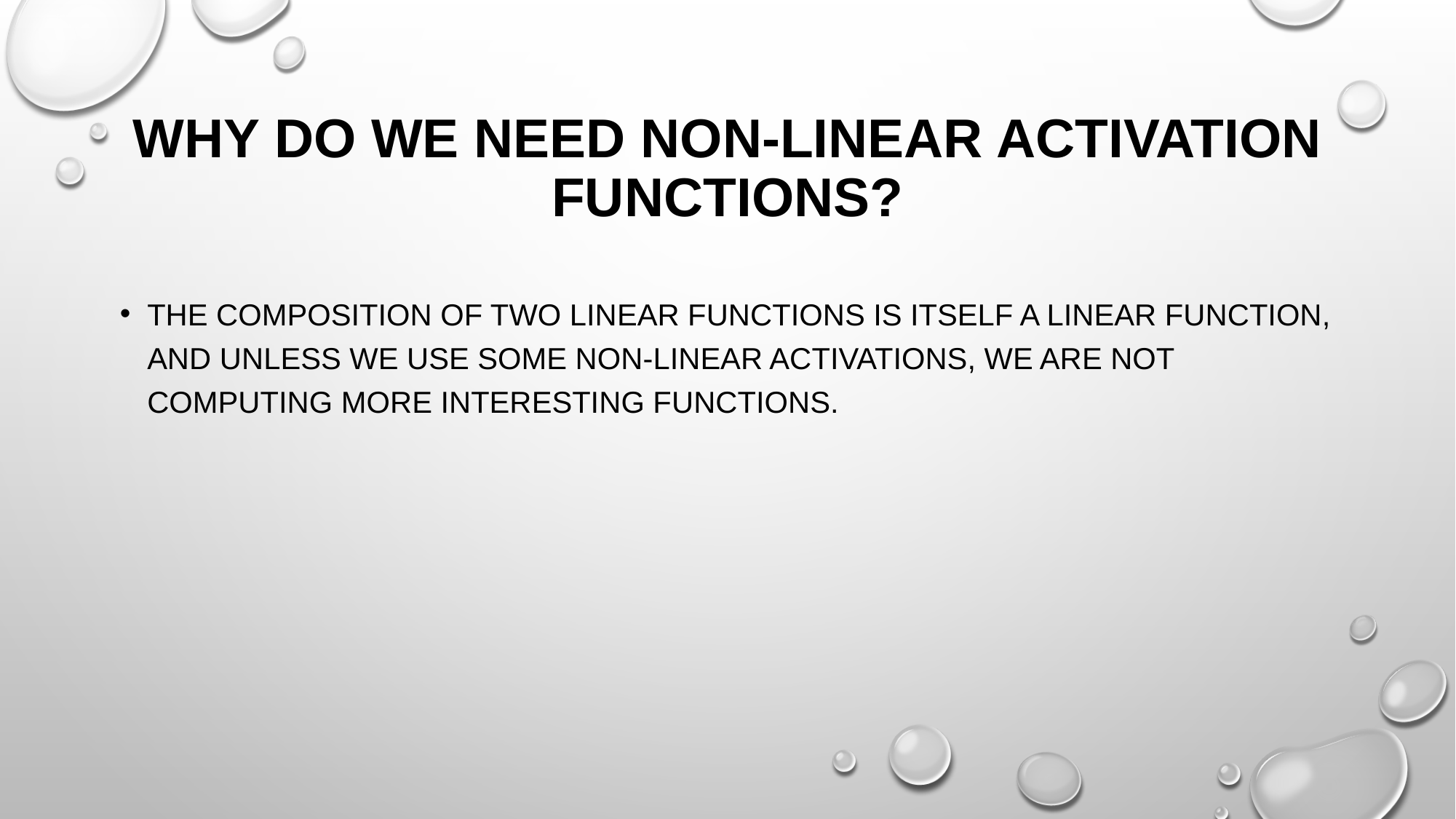

# Why do we need non-linear activation functions?
The composition of two linear functions is itself a linear function, and unless we use some non-linear activations, we are not computing more interesting functions.